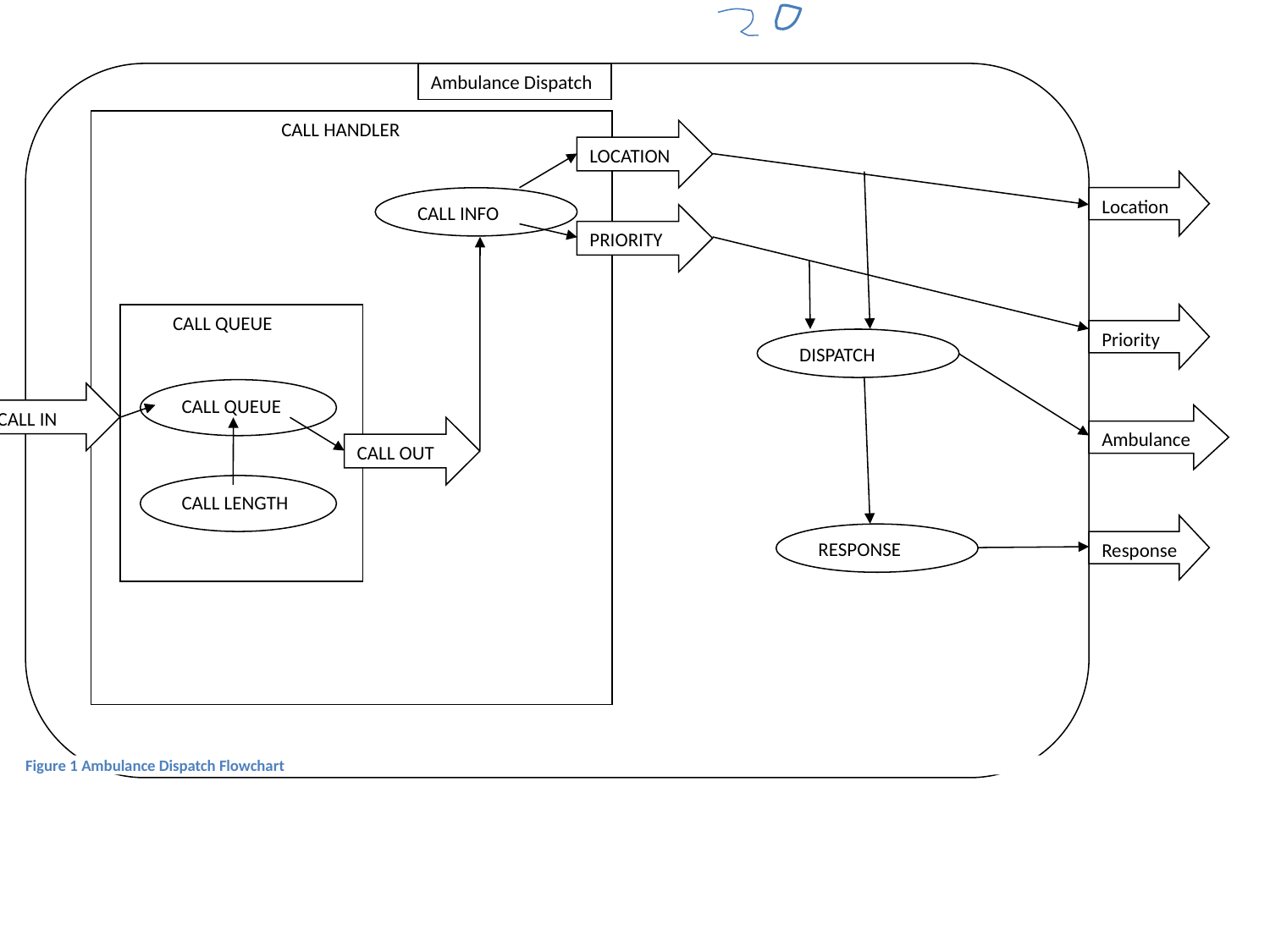

Ambulance Dispatch
                                        CALL HANDLER
LOCATION

Location
CALL INFO
PRIORITY

         CALL QUEUE
Priority
DISPATCH

CALL QUEUE
CALL IN

Ambulance

CALL OUT

CALL LENGTH
Response
RESPONSE

Figure 1 Ambulance Dispatch Flowchart